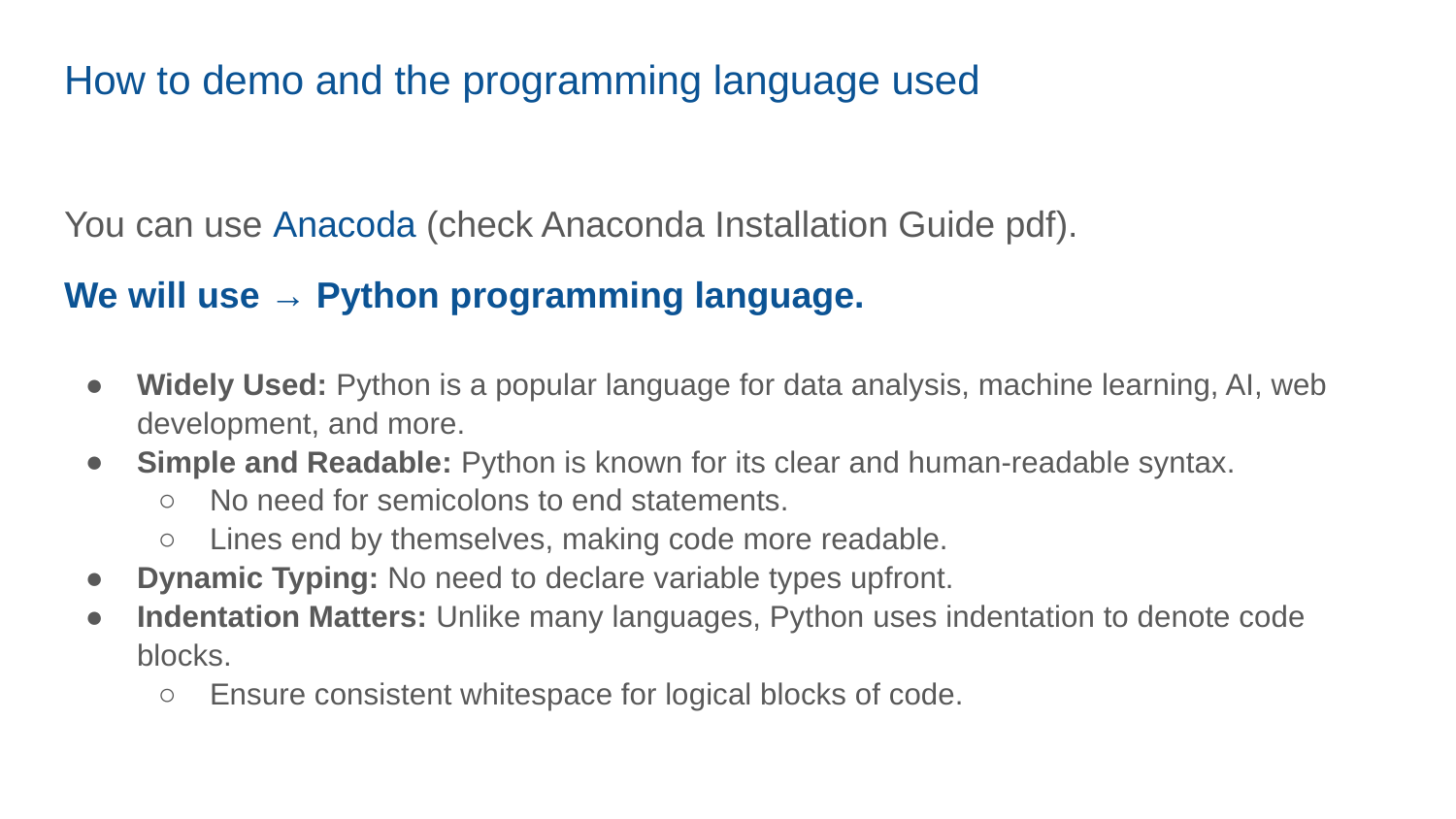

# How to demo and the programming language used
You can use Anacoda (check Anaconda Installation Guide pdf).
We will use → Python programming language.

Widely Used: Python is a popular language for data analysis, machine learning, AI, web development, and more.
Simple and Readable: Python is known for its clear and human-readable syntax.
No need for semicolons to end statements.
Lines end by themselves, making code more readable.
Dynamic Typing: No need to declare variable types upfront.
Indentation Matters: Unlike many languages, Python uses indentation to denote code blocks.
Ensure consistent whitespace for logical blocks of code.